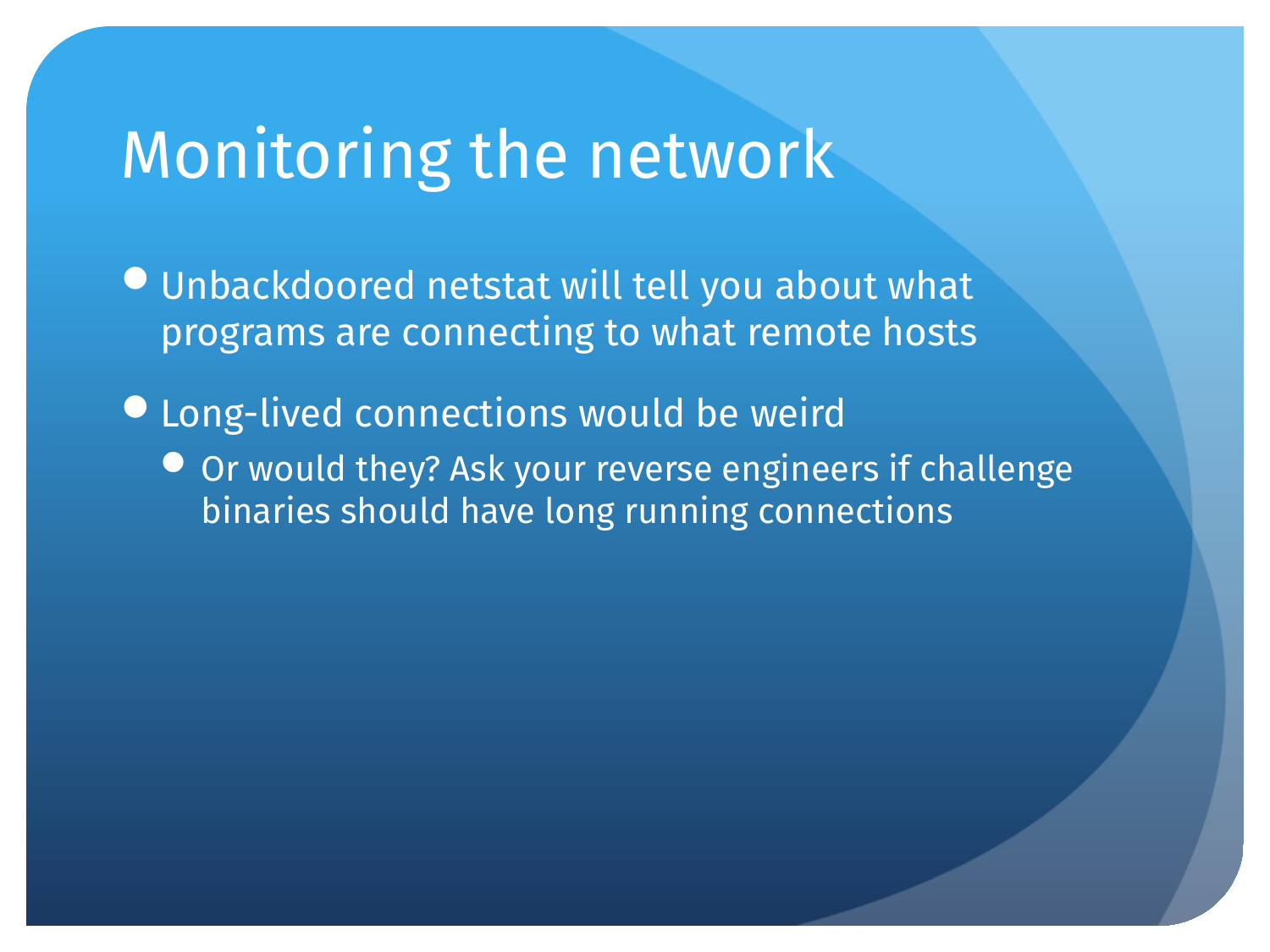

# Monitoring the network
Unbackdoored netstat will tell you about what programs are connecting to what remote hosts
Long-lived connections would be weird
Or would they? Ask your reverse engineers if challenge binaries should have long running connections